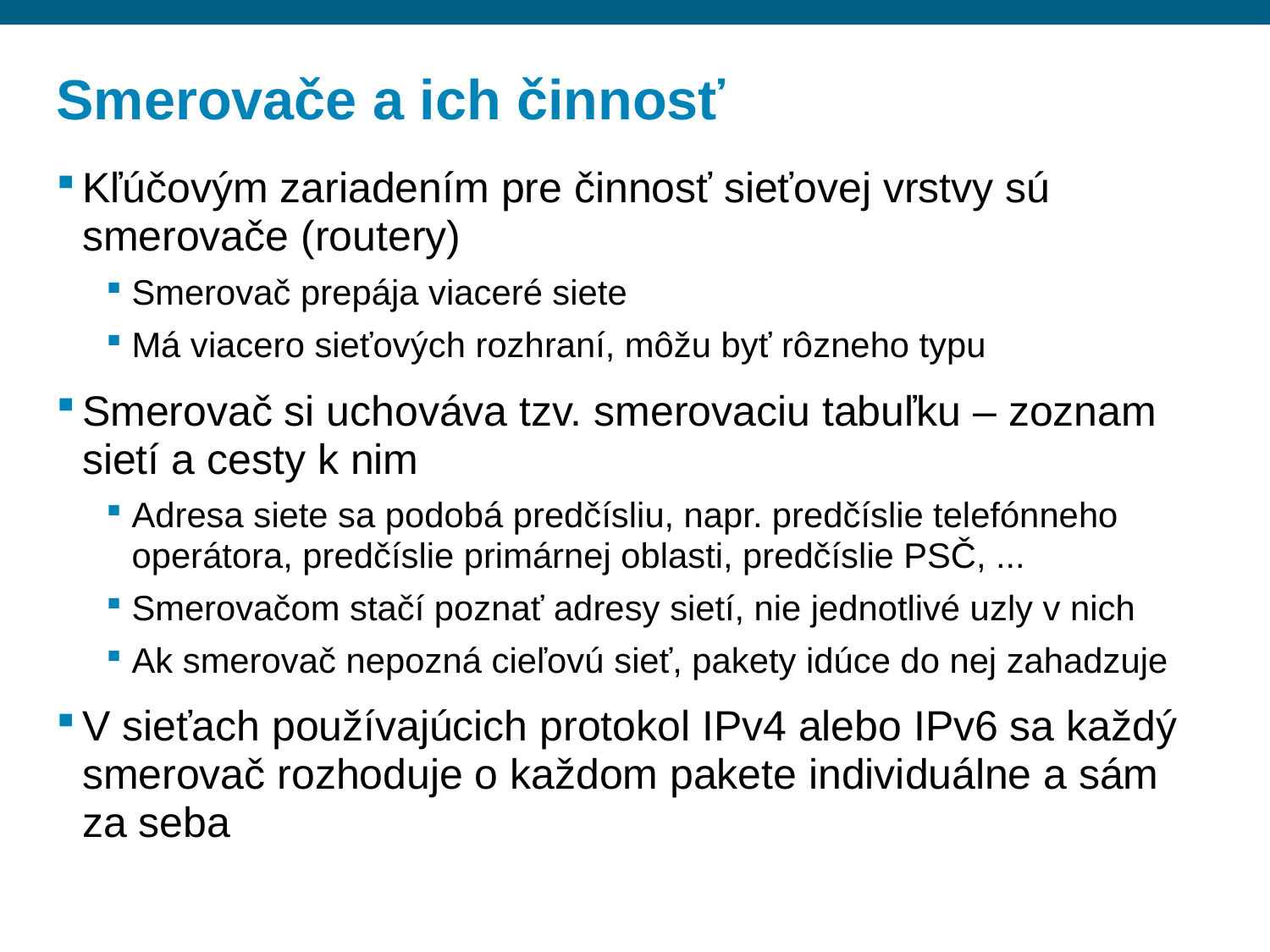

# Smerovače a ich činnosť
Kľúčovým zariadením pre činnosť sieťovej vrstvy sú smerovače (routery)
Smerovač prepája viaceré siete
Má viacero sieťových rozhraní, môžu byť rôzneho typu
Smerovač si uchováva tzv. smerovaciu tabuľku – zoznam sietí a cesty k nim
Adresa siete sa podobá predčísliu, napr. predčíslie telefónneho operátora, predčíslie primárnej oblasti, predčíslie PSČ, ...
Smerovačom stačí poznať adresy sietí, nie jednotlivé uzly v nich
Ak smerovač nepozná cieľovú sieť, pakety idúce do nej zahadzuje
V sieťach používajúcich protokol IPv4 alebo IPv6 sa každý smerovač rozhoduje o každom pakete individuálne a sám za seba